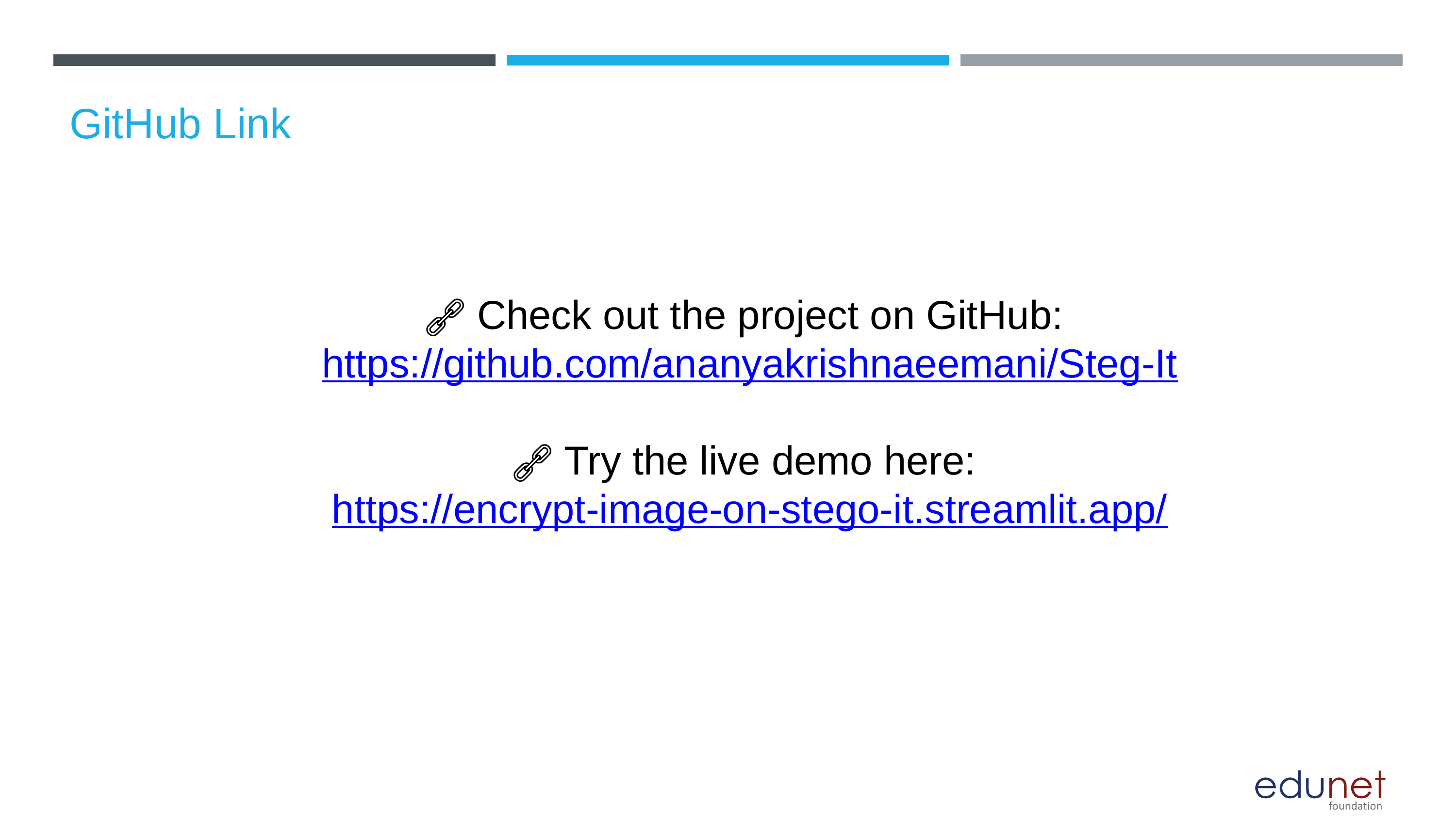

GitHub Link
🔗 Check out the project on GitHub: https://github.com/ananyakrishnaeemani/Steg-It

🔗 Try the live demo here:
https://encrypt-image-on-stego-it.streamlit.app/